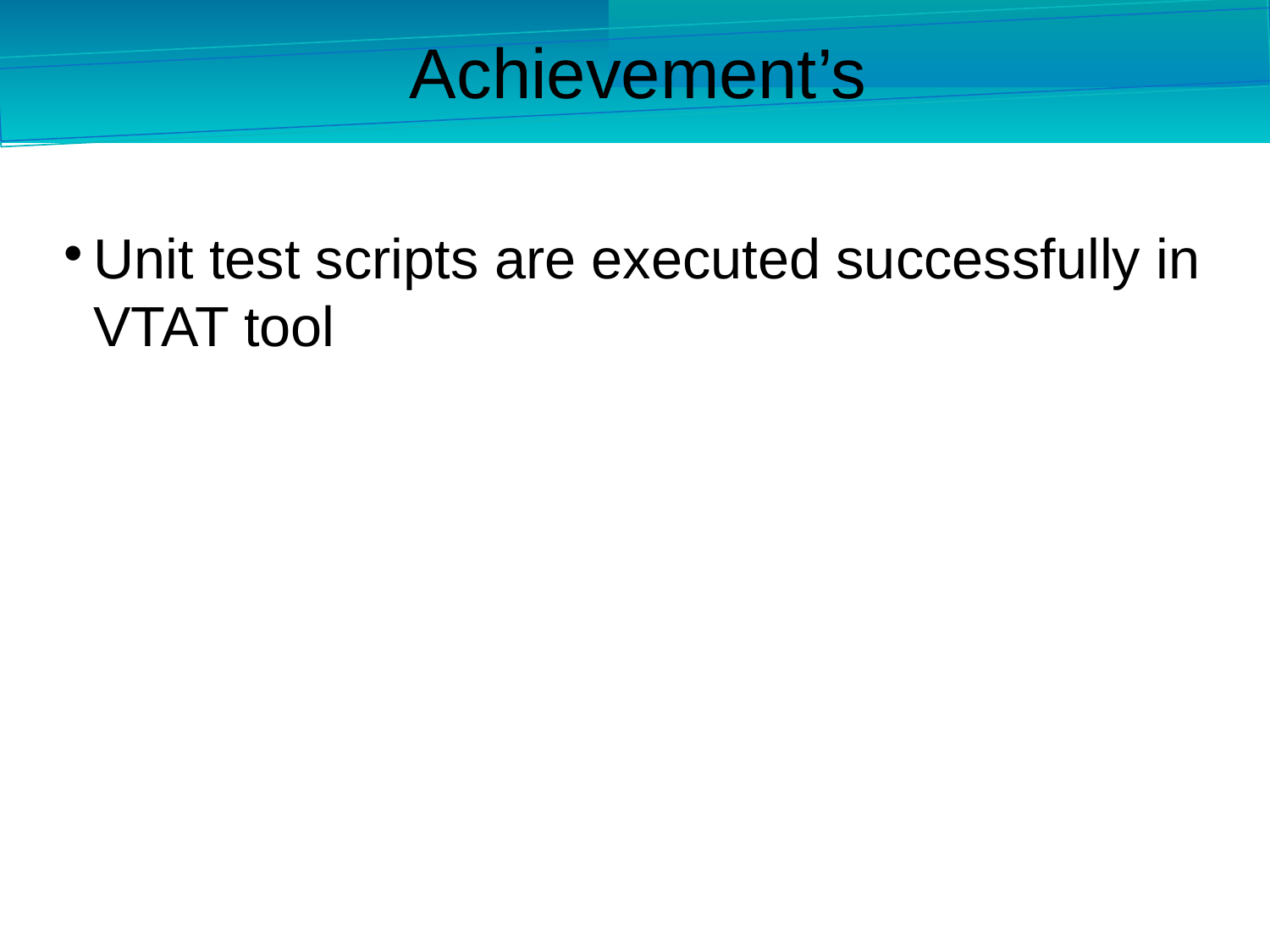

Achievement’s
Unit test scripts are executed successfully in VTAT tool